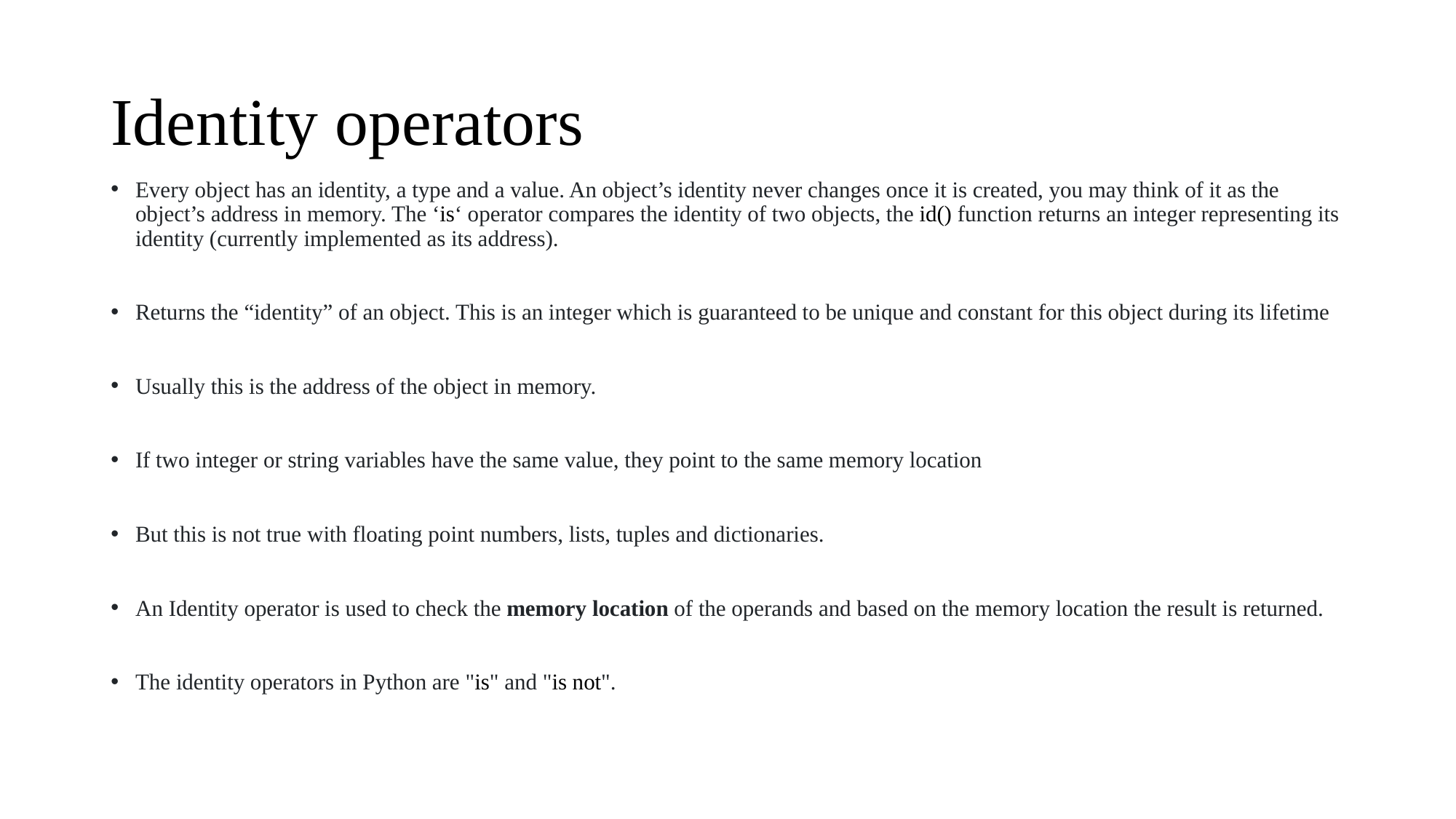

# Identity operators
Every object has an identity, a type and a value. An object’s identity never changes once it is created, you may think of it as the object’s address in memory. The ‘is‘ operator compares the identity of two objects, the id() function returns an integer representing its identity (currently implemented as its address).

Returns the “identity” of an object. This is an integer which is guaranteed to be unique and constant for this object during its lifetime

Usually this is the address of the object in memory.

If two integer or string variables have the same value, they point to the same memory location

But this is not true with floating point numbers, lists, tuples and dictionaries.

An Identity operator is used to check the memory location of the operands and based on the memory location the result is returned.

The identity operators in Python are "is" and "is not".